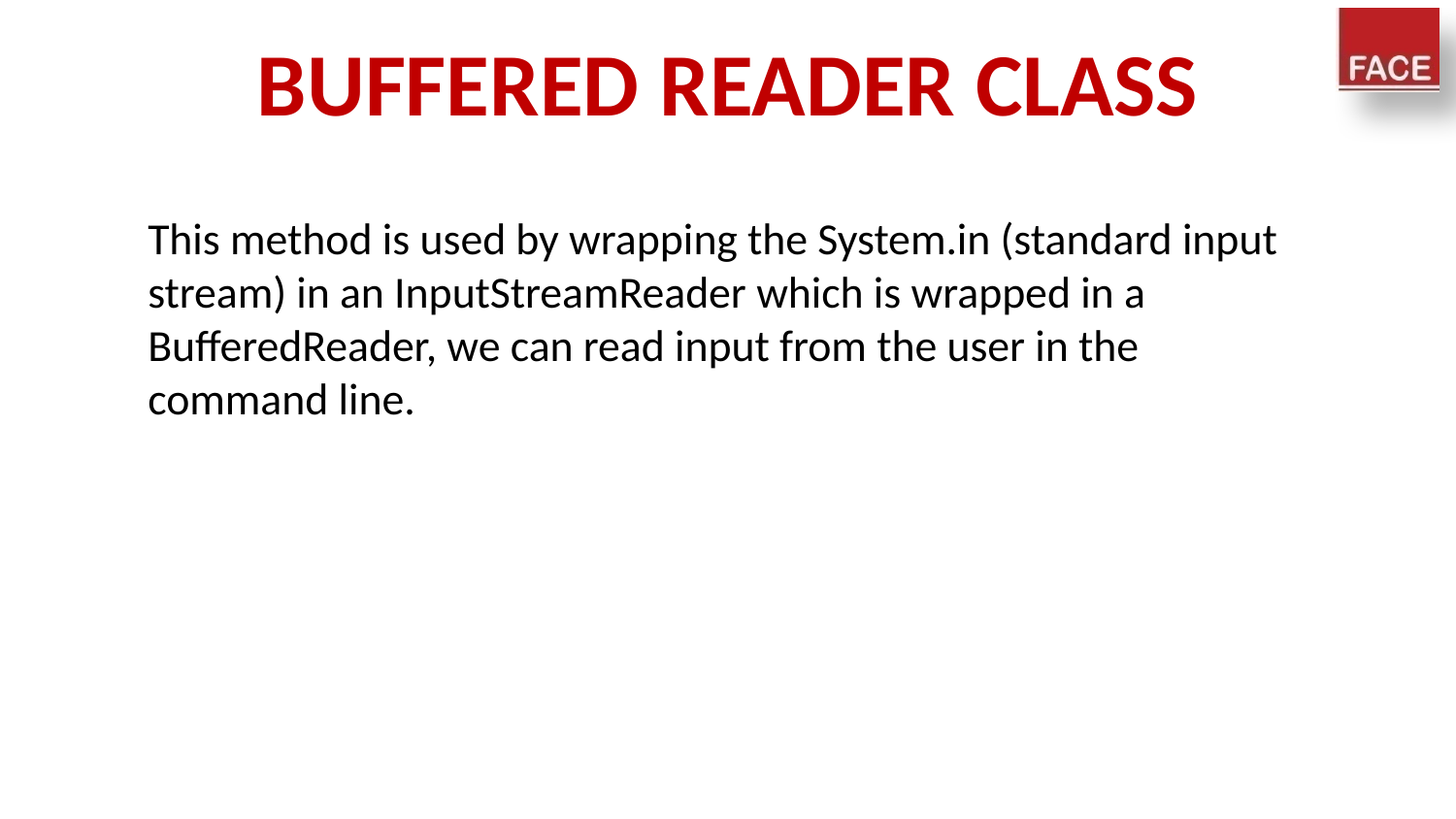

# BUFFERED READER CLASS
This method is used by wrapping the System.in (standard input stream) in an InputStreamReader which is wrapped in a BufferedReader, we can read input from the user in the command line.